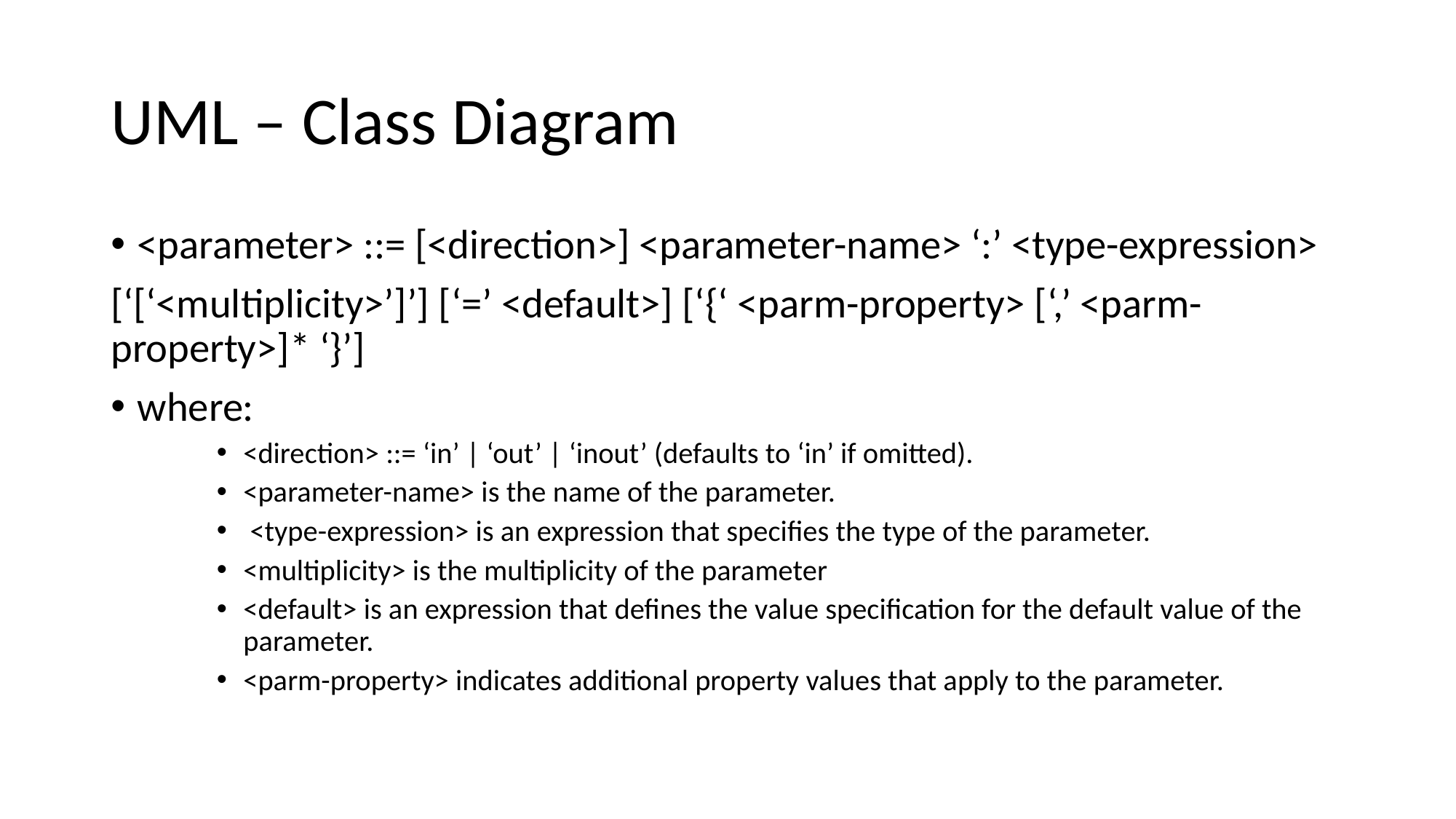

# UML – Class Diagram
<parameter> ::= [<direction>] <parameter-name> ‘:’ <type-expression>
[‘[‘<multiplicity>’]’] [‘=’ <default>] [‘{‘ <parm-property> [‘,’ <parm-property>]* ‘}’]
where:
<direction> ::= ‘in’ | ‘out’ | ‘inout’ (defaults to ‘in’ if omitted).
<parameter-name> is the name of the parameter.
 <type-expression> is an expression that specifies the type of the parameter.
<multiplicity> is the multiplicity of the parameter
<default> is an expression that defines the value specification for the default value of the parameter.
<parm-property> indicates additional property values that apply to the parameter.